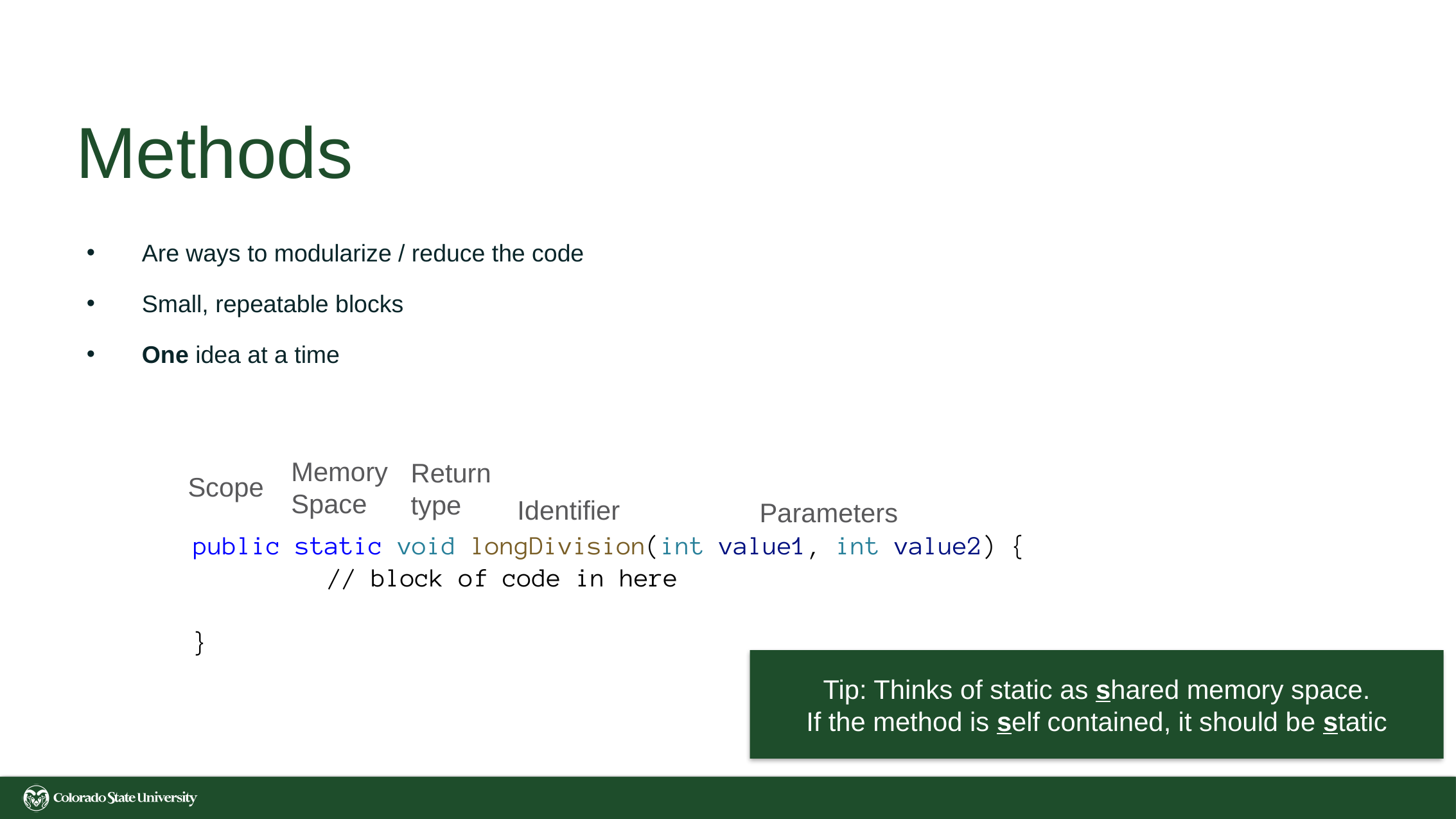

# Methods
Are ways to modularize / reduce the code
Small, repeatable blocks
One idea at a time
Memory Space
Return type
Scope
Identifier
Parameters
    public static void longDivision(int value1, int value2) {
		// block of code in here
    }
Tip: Thinks of static as shared memory space.
If the method is self contained, it should be static